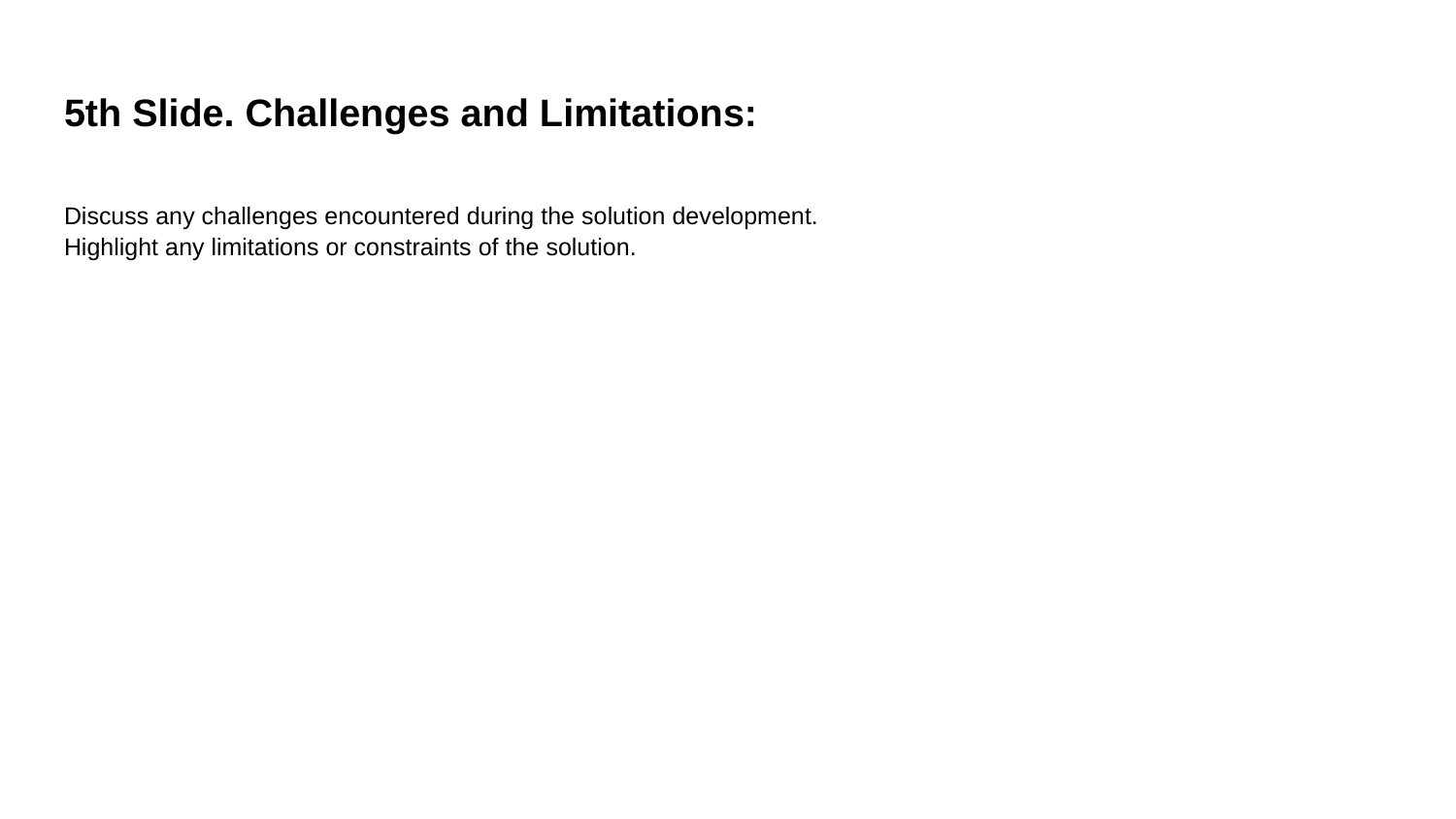

# 5th Slide. Challenges and Limitations:
Discuss any challenges encountered during the solution development.
Highlight any limitations or constraints of the solution.